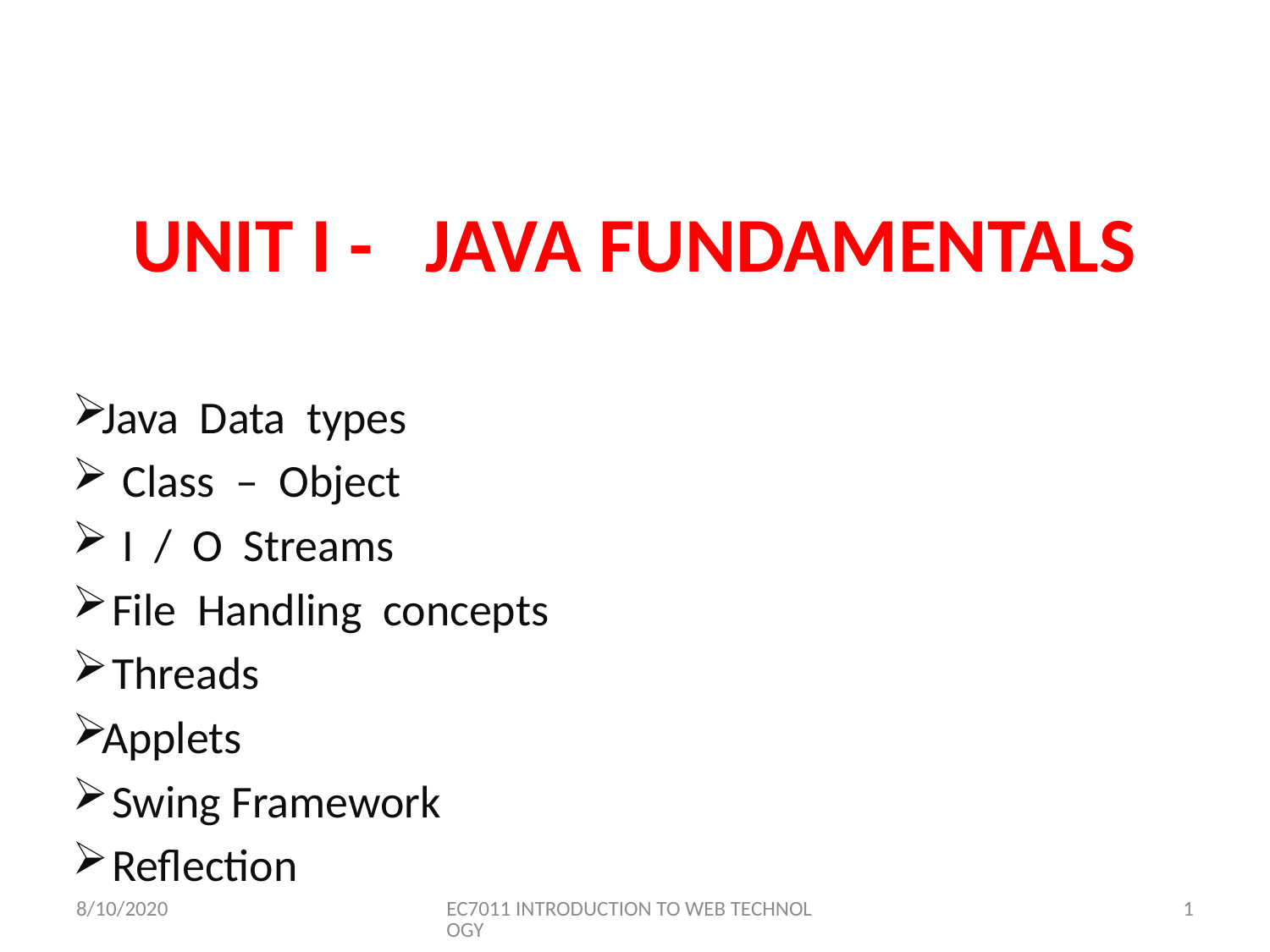

# UNIT I -   JAVA FUNDAMENTALS

Java  Data  types
  Class  –  Object
  I  /  O  Streams
 File  Handling  concepts
 Threads
Applets
 Swing Framework
 Reflection

8/10/2020
EC7011 INTRODUCTION TO WEB TECHNOLOGY
1